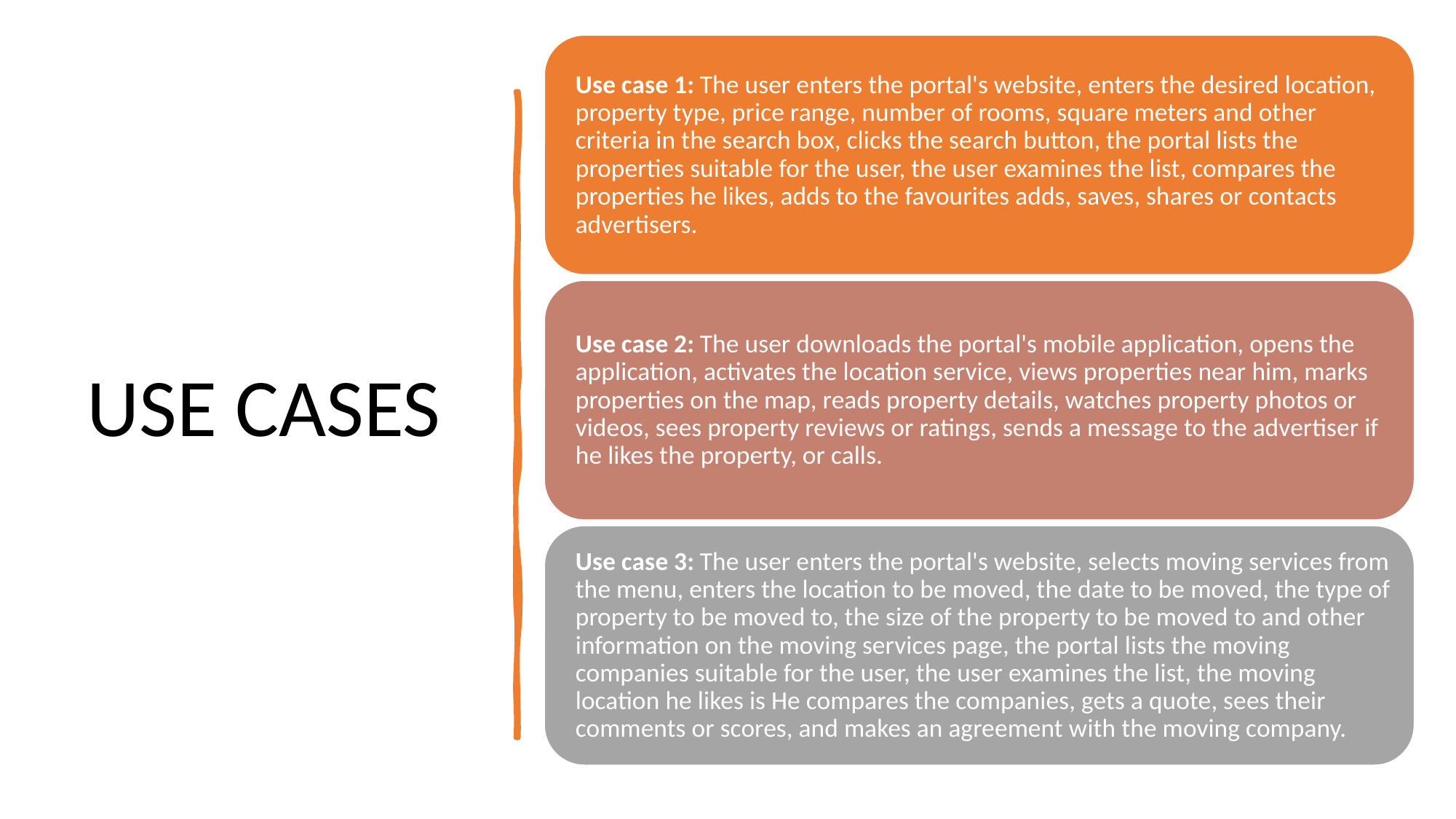

Use case 1: The user enters the portal's website, enters the desired location, property type, price range, number of rooms, square meters and other criteria in the search box, clicks the search button, the portal lists the properties suitable for the user, the user examines the list, compares the properties he likes, adds to the favourites adds, saves, shares or contacts advertisers.
Use case 2: The user downloads the portal's mobile application, opens the application, activates the location service, views properties near him, marks properties on the map, reads property details, watches property photos or videos, sees property reviews or ratings, sends a message to the advertiser if he likes the property, or calls.
Use case 3: The user enters the portal's website, selects moving services from the menu, enters the location to be moved, the date to be moved, the type of property to be moved to, the size of the property to be moved to and other information on the moving services page, the portal lists the moving companies suitable for the user, the user examines the list, the moving location he likes is He compares the companies, gets a quote, sees their comments or scores, and makes an agreement with the moving company.
# USE CASES